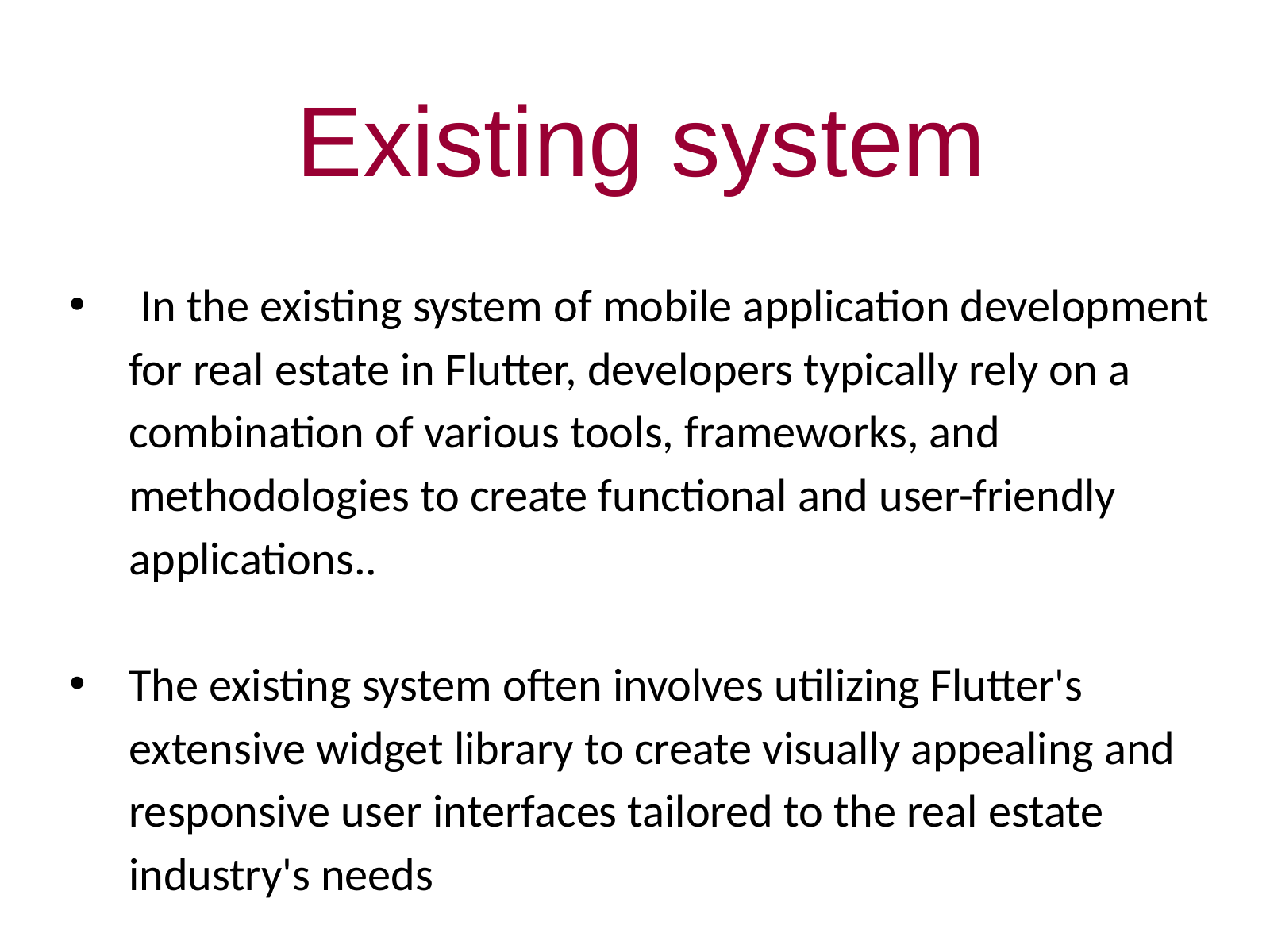

Existing system
 In the existing system of mobile application development for real estate in Flutter, developers typically rely on a combination of various tools, frameworks, and methodologies to create functional and user-friendly applications..

The existing system often involves utilizing Flutter's extensive widget library to create visually appealing and responsive user interfaces tailored to the real estate industry's needs